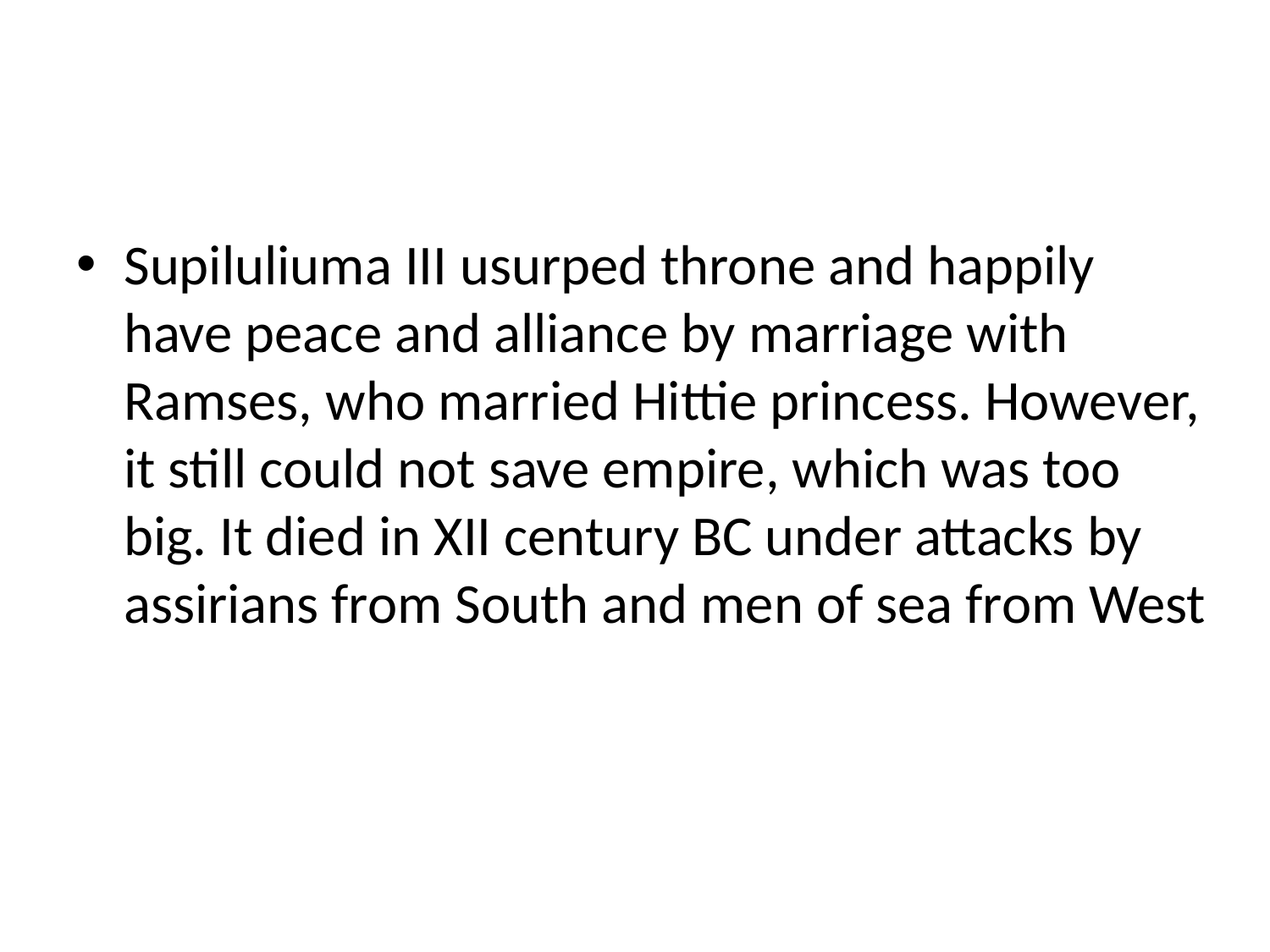

#
Supiluliuma III usurped throne and happily have peace and alliance by marriage with Ramses, who married Hittie princess. However, it still could not save empire, which was too big. It died in XII century BC under attacks by assirians from South and men of sea from West